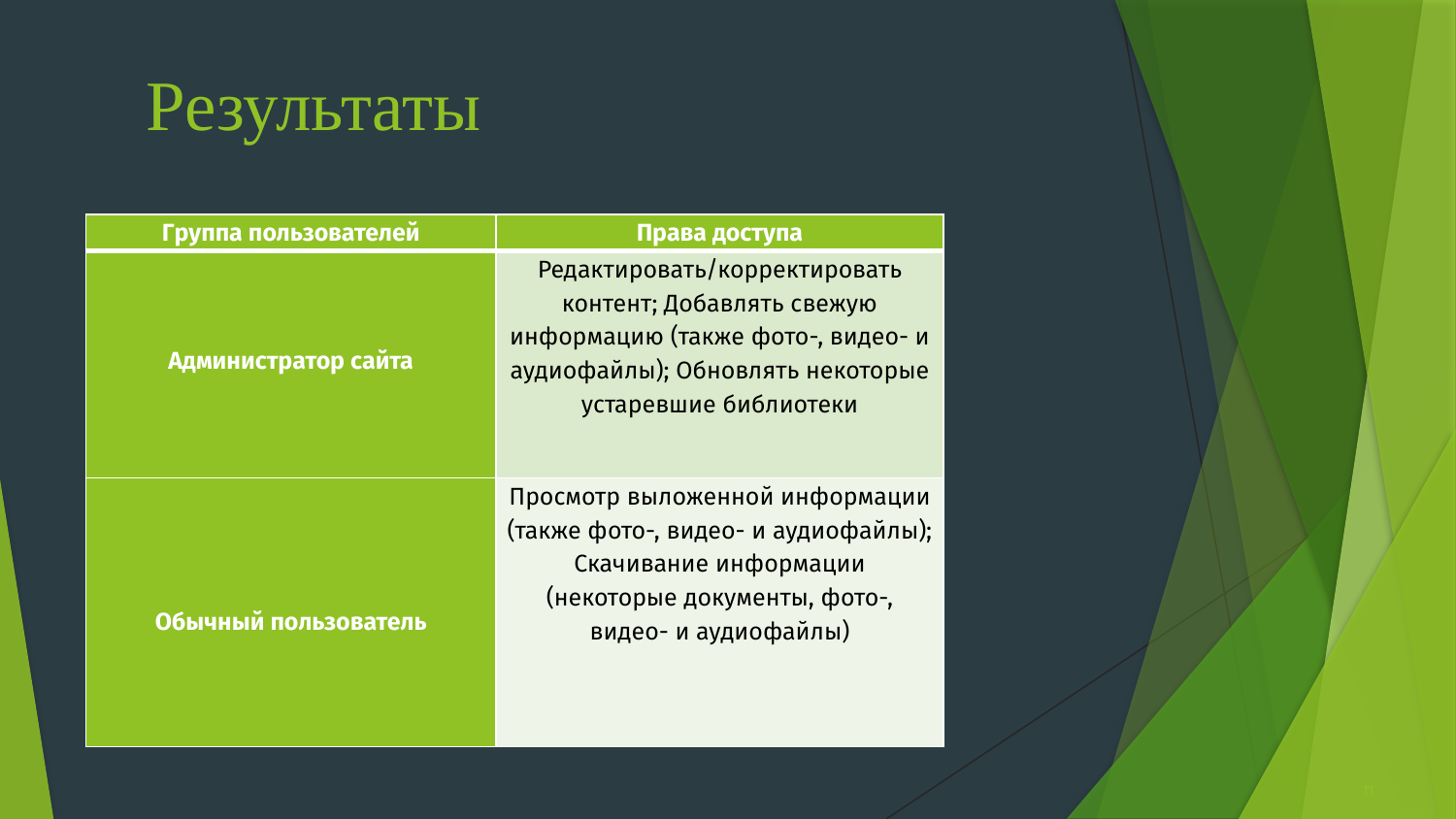

# Результаты
| Группа пользователей | Права доступа |
| --- | --- |
| Администратор сайта | Редактировать/корректировать контент; Добавлять свежую информацию (также фото-, видео- и аудиофайлы); Обновлять некоторые устаревшие библиотеки |
| Обычный пользователь | Просмотр выложенной информации (также фото-, видео- и аудиофайлы); Скачивание информации (некоторые документы, фото-, видео- и аудиофайлы) |
11